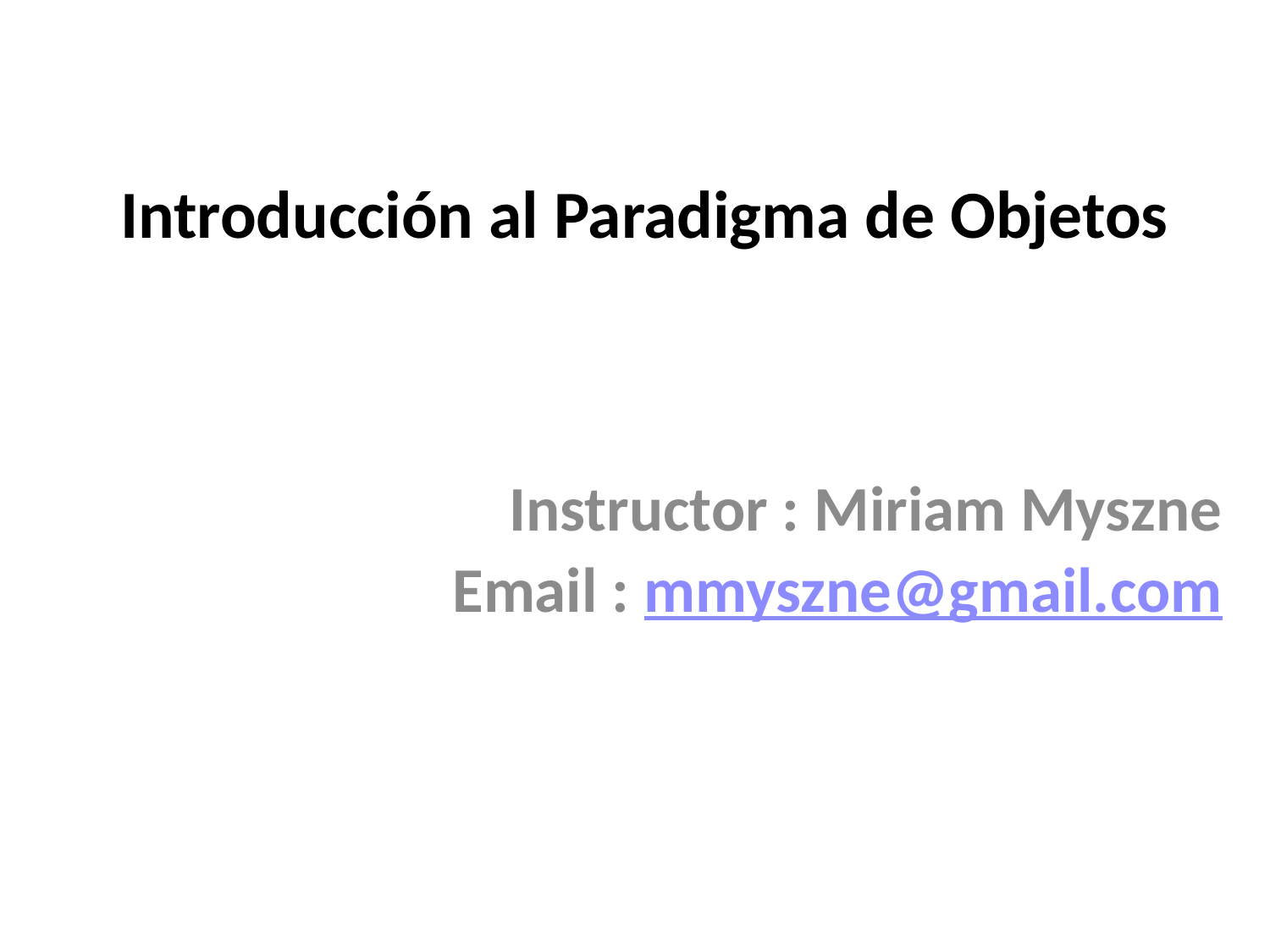

# Introducción al Paradigma de Objetos
Instructor : Miriam Myszne
Email : mmyszne@gmail.com